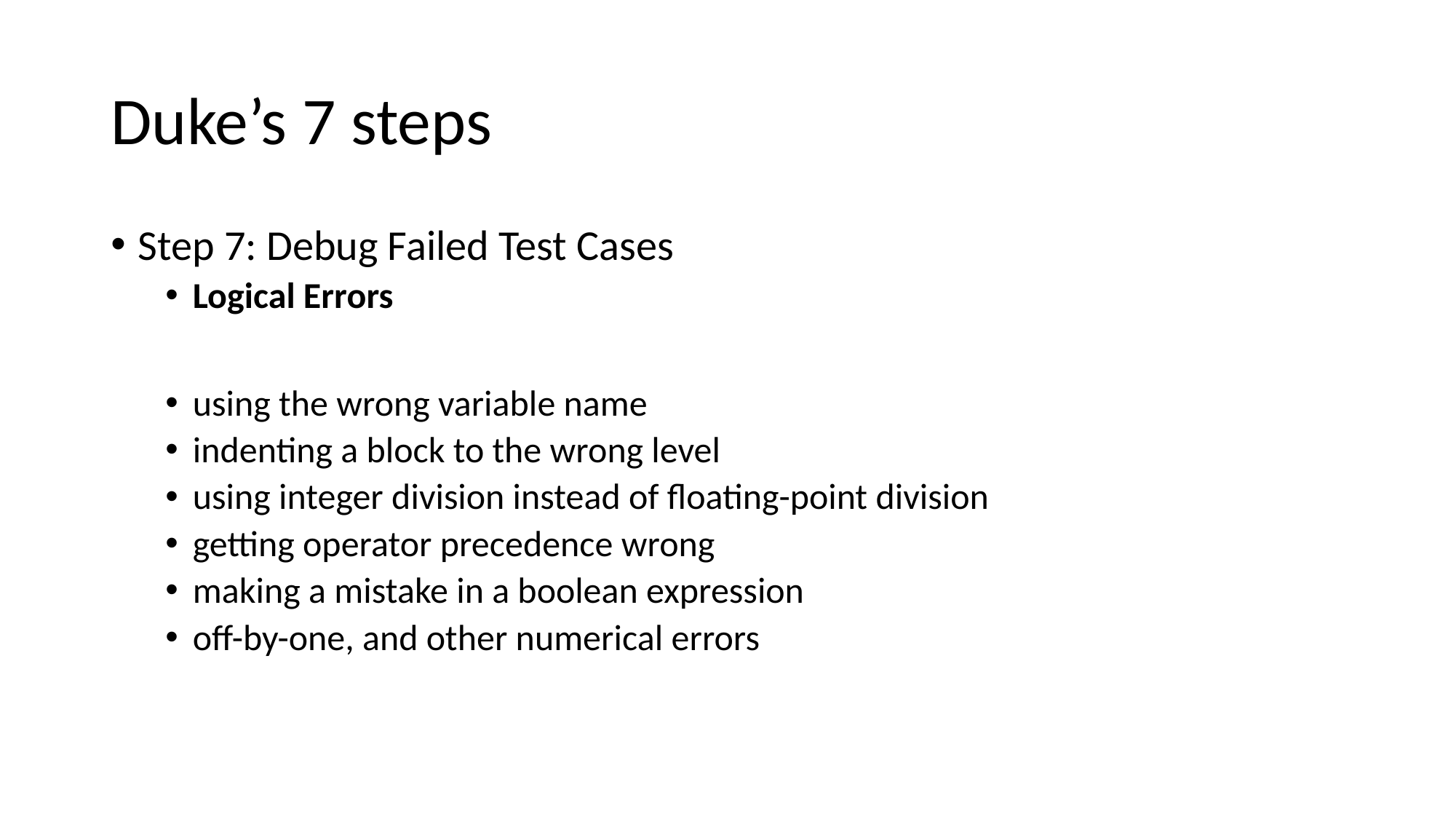

# Duke’s 7 steps
Step 7: Debug Failed Test Cases
Logical Errors

using the wrong variable name
indenting a block to the wrong level
using integer division instead of floating-point division
getting operator precedence wrong
making a mistake in a boolean expression
off-by-one, and other numerical errors